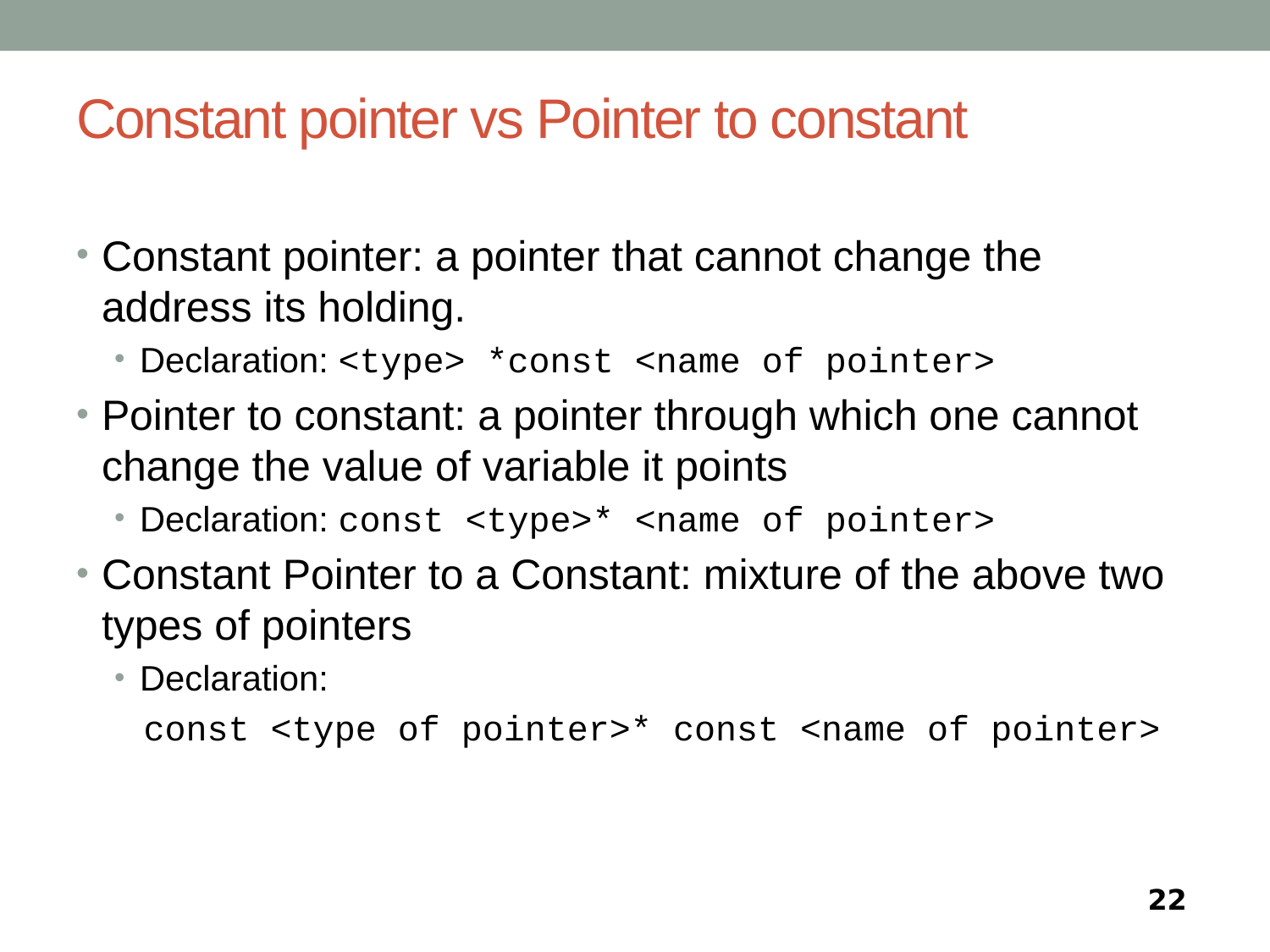

# Constant pointer vs Pointer to constant
Constant pointer: a pointer that cannot change the address its holding.
Declaration: <type> *const <name of pointer>
Pointer to constant: a pointer through which one cannot change the value of variable it points
Declaration: const <type>* <name of pointer>
Constant Pointer to a Constant: mixture of the above two types of pointers
Declaration:
   const <type of pointer>* const <name of pointer>

22